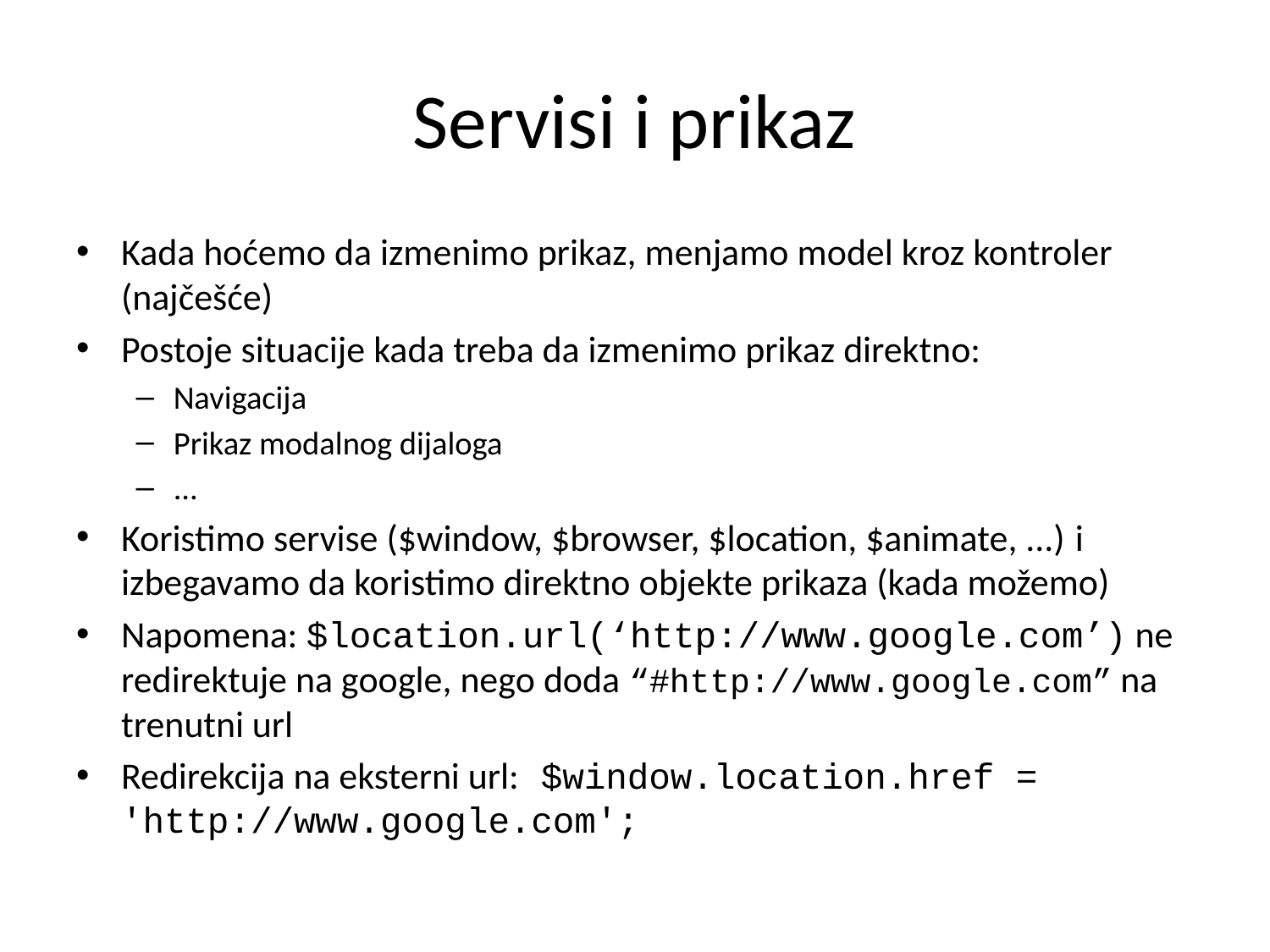

# Servisi i prikaz
Kada hoćemo da izmenimo prikaz, menjamo model kroz kontroler (najčešće)
Postoje situacije kada treba da izmenimo prikaz direktno:
Navigacija
Prikaz modalnog dijaloga
...
Koristimo servise ($window, $browser, $location, $animate, ...) i izbegavamo da koristimo direktno objekte prikaza (kada možemo)
Napomena: $location.url(‘http://www.google.com’) ne redirektuje na google, nego doda “#http://www.google.com” na trenutni url
Redirekcija na eksterni url: $window.location.href = 'http://www.google.com';